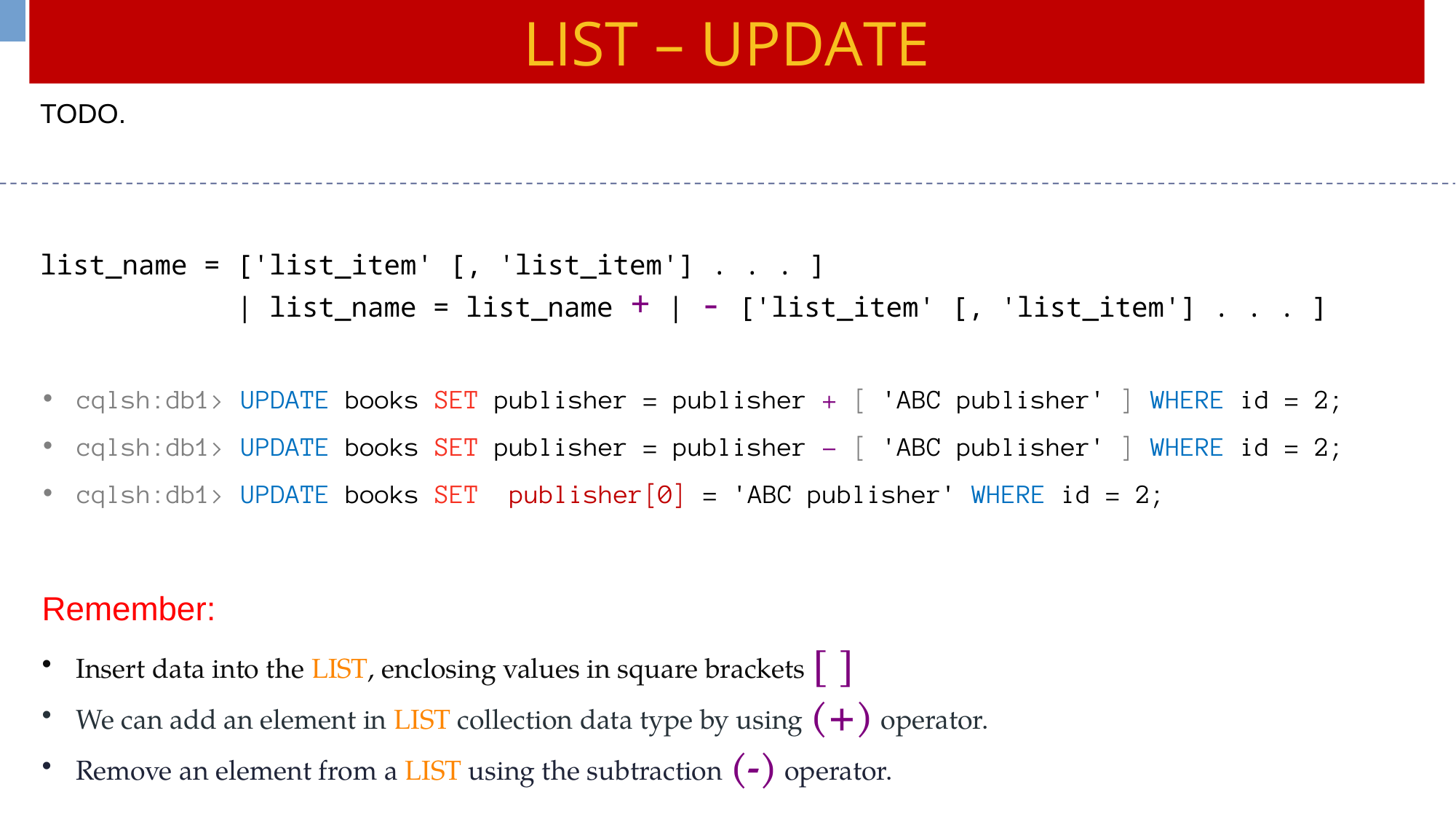

LIST – UPDATE
TODO.

list_name = ['list_item' [, 'list_item'] . . . ]
            | list_name = list_name + | - ['list_item' [, 'list_item'] . . . ]
cqlsh:db1> UPDATE books SET publisher = publisher + [ 'ABC publisher' ] WHERE id = 2;

cqlsh:db1> UPDATE books SET publisher = publisher - [ 'ABC publisher' ] WHERE id = 2;

cqlsh:db1> UPDATE books SET  publisher[0] = 'ABC publisher' WHERE id = 2;
Remember:

Insert data into the LIST, enclosing values in square brackets [ ]

We can add an element in LIST collection data type by using (+) operator.

Remove an element from a LIST using the subtraction (-) operator.